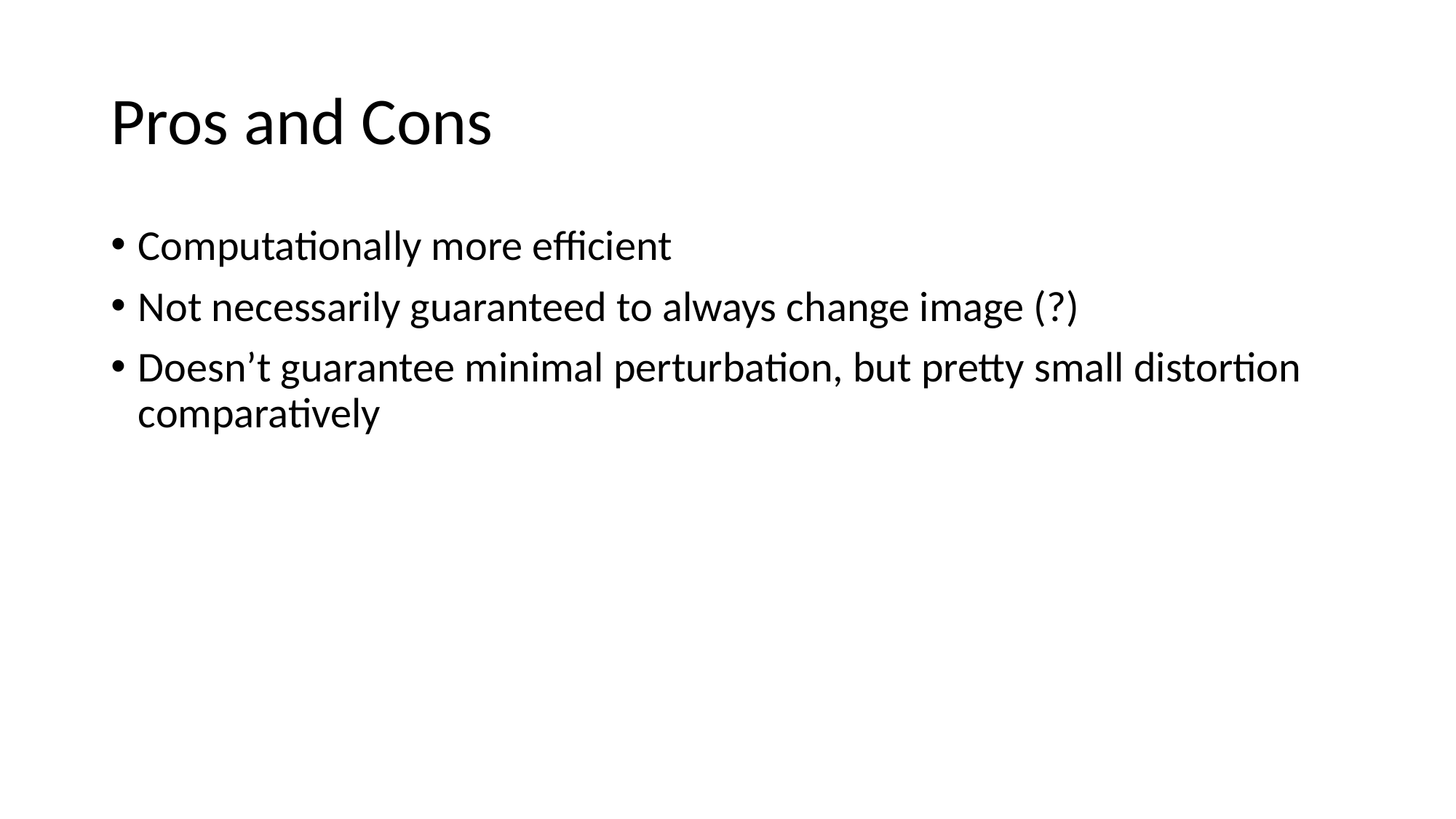

# Pros and Cons
Computationally more efficient
Not necessarily guaranteed to always change image (?)
Doesn’t guarantee minimal perturbation, but pretty small distortion comparatively